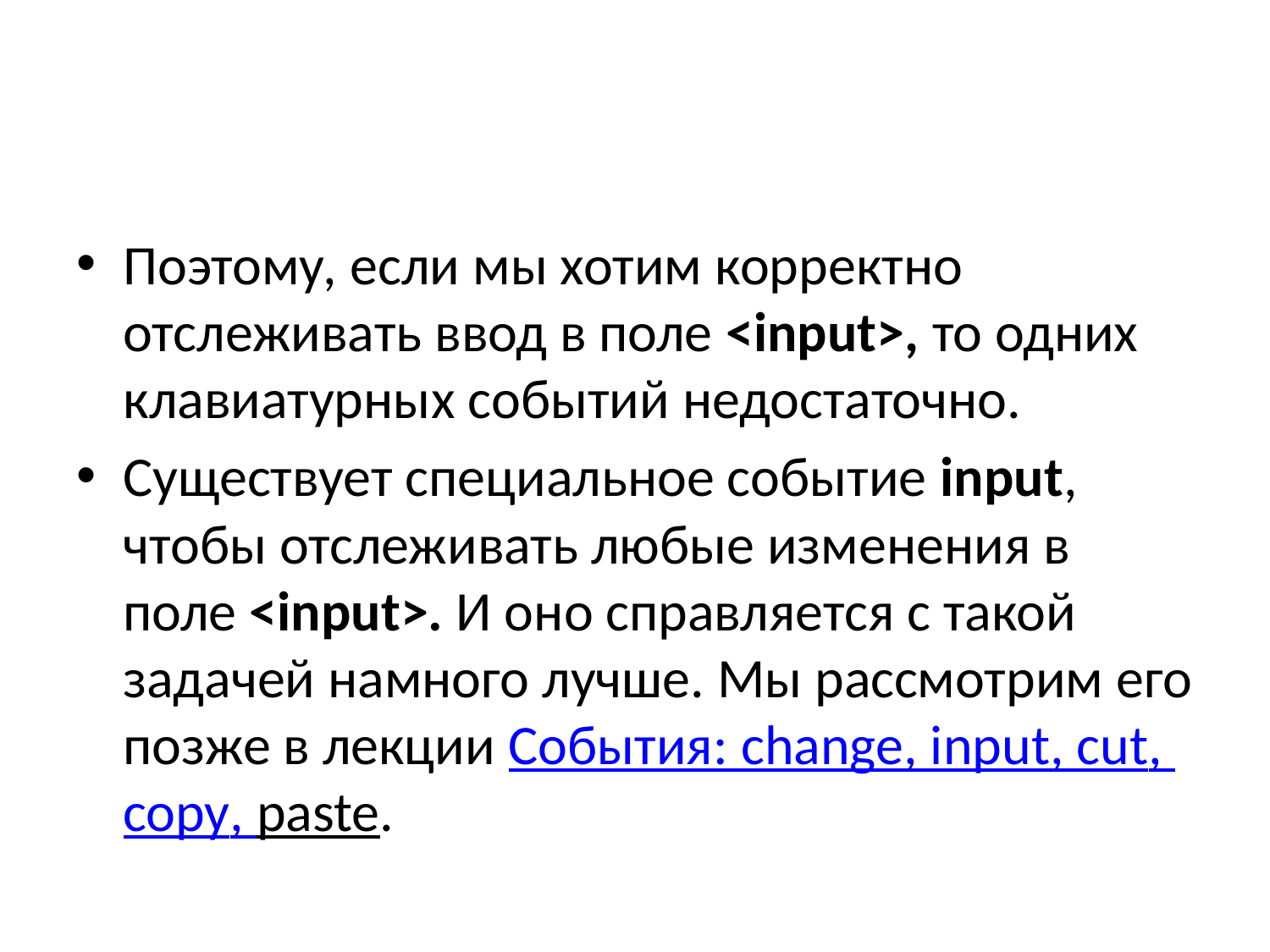

Поэтому, если мы хотим корректно отслеживать ввод в поле <input>, то одних клавиатурных событий недостаточно.
Существует специальное событие input, чтобы отслеживать любые изменения в поле <input>. И оно справляется с такой задачей намного лучше. Мы рассмотрим его позже в лекции События: change, input, cut, copy, paste.